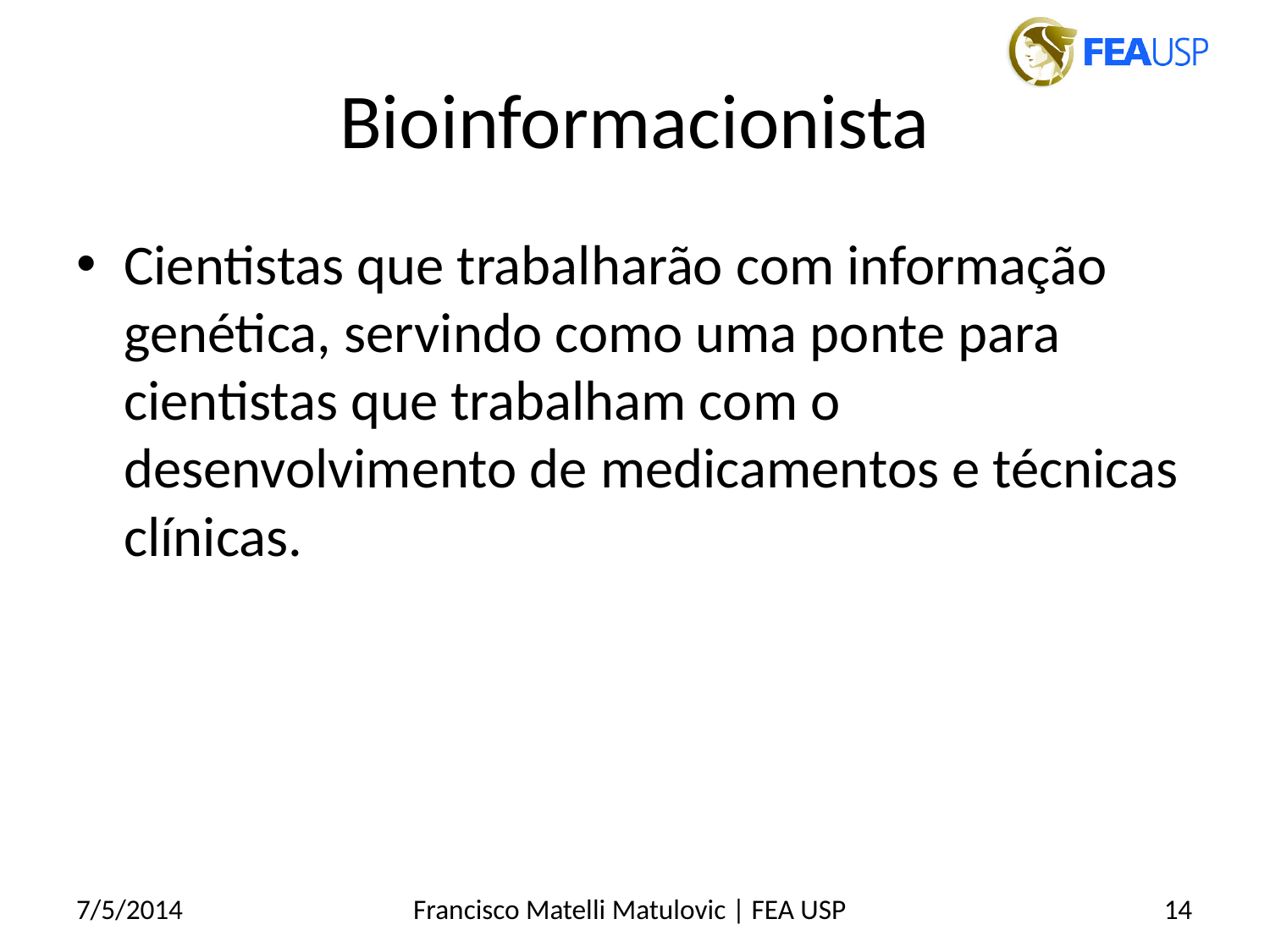

# Bioinformacionista
Cientistas que trabalharão com informação genética, servindo como uma ponte para cientistas que trabalham com o desenvolvimento de medicamentos e técnicas clínicas.
7/5/2014
Francisco Matelli Matulovic | FEA USP
14